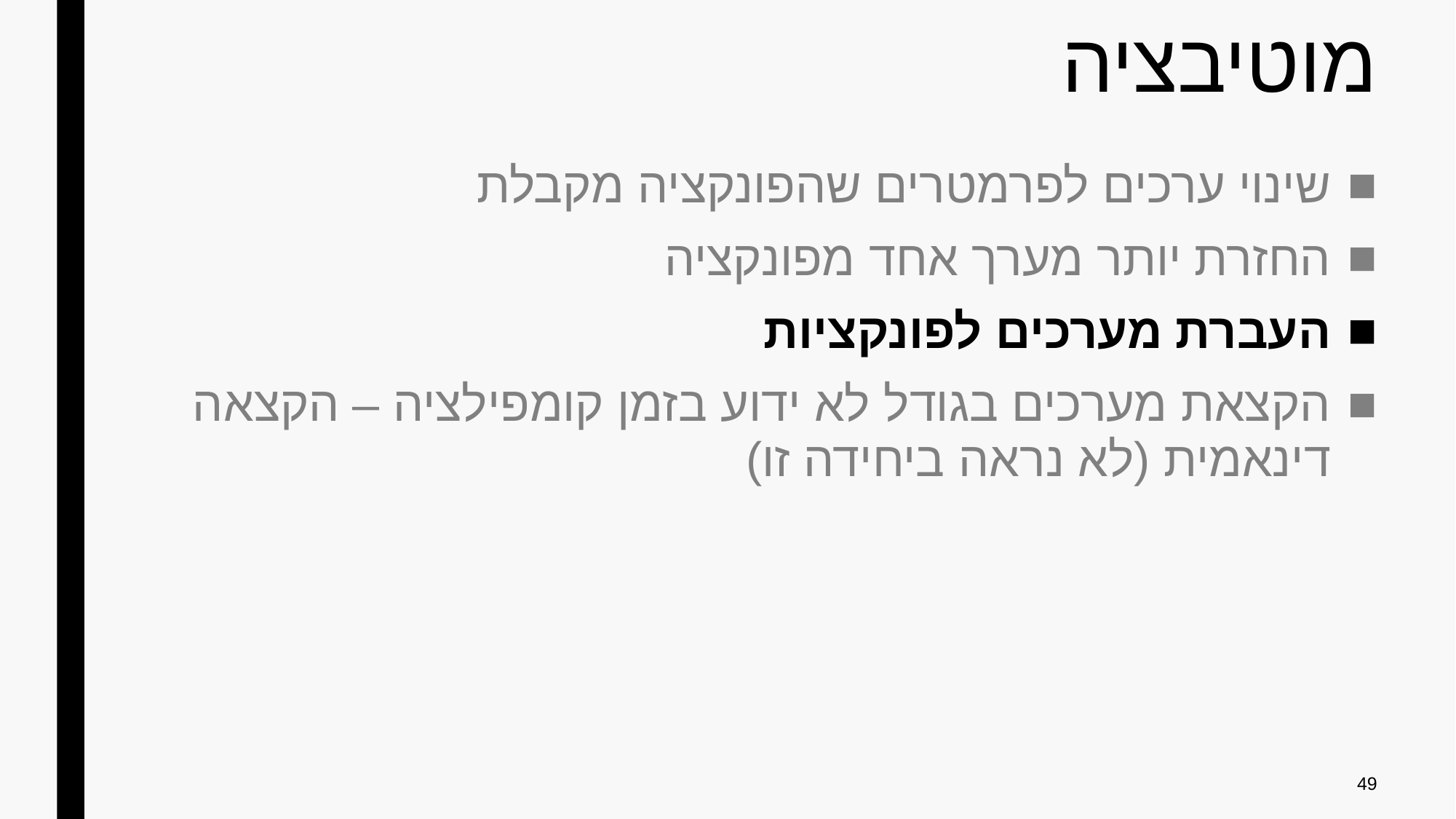

# מוטיבציה
שינוי ערכים לפרמטרים שהפונקציה מקבלת
החזרת יותר מערך אחד מפונקציה
העברת מערכים לפונקציות
הקצאת מערכים בגודל לא ידוע בזמן קומפילציה – הקצאה דינאמית (לא נראה ביחידה זו)
49